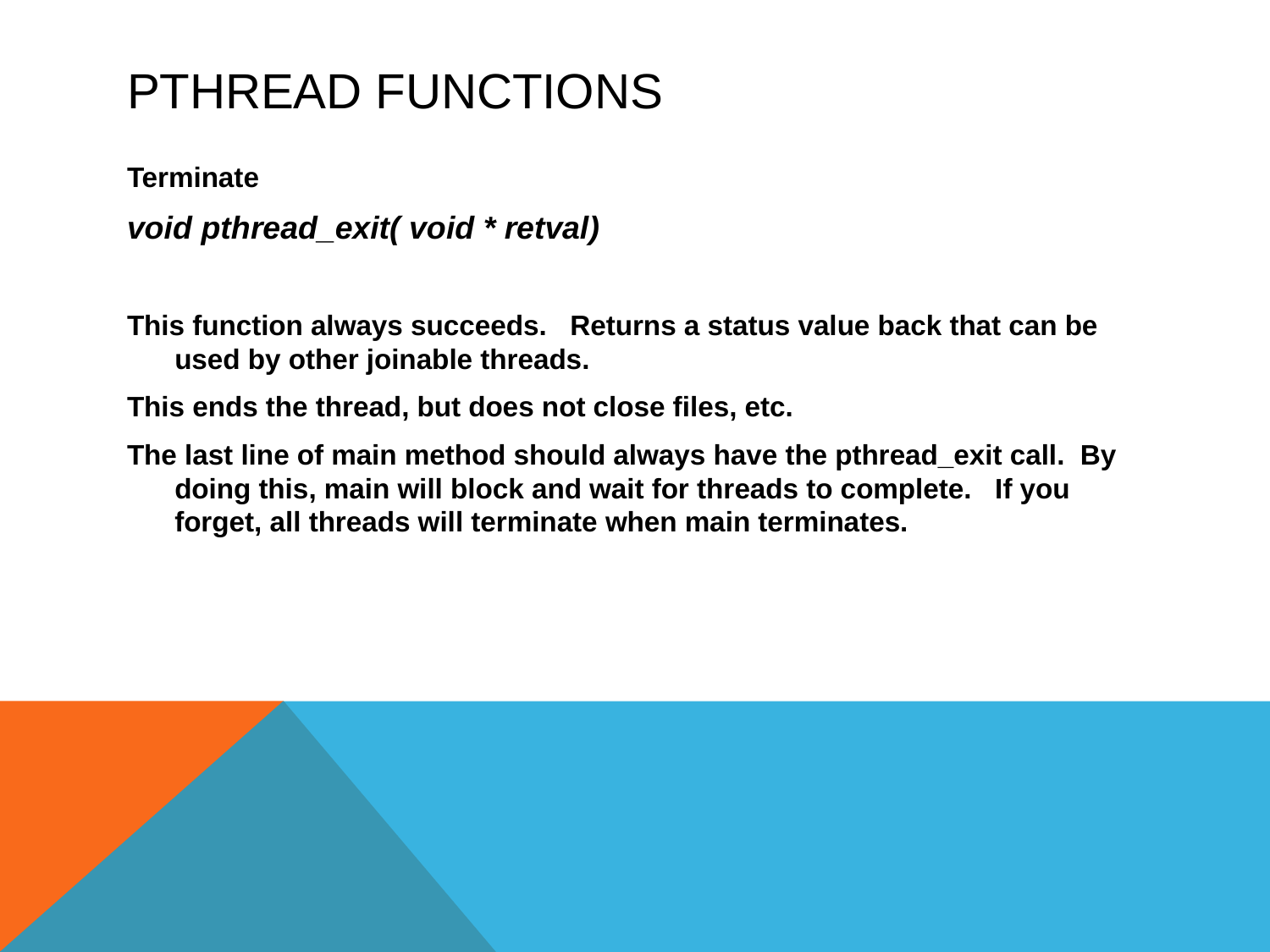

# Pthread functions
Terminate
void pthread_exit( void * retval)

This function always succeeds.   Returns a status value back that can be used by other joinable threads.
This ends the thread, but does not close files, etc.
The last line of main method should always have the pthread_exit call.  By doing this, main will block and wait for threads to complete.   If you forget, all threads will terminate when main terminates.